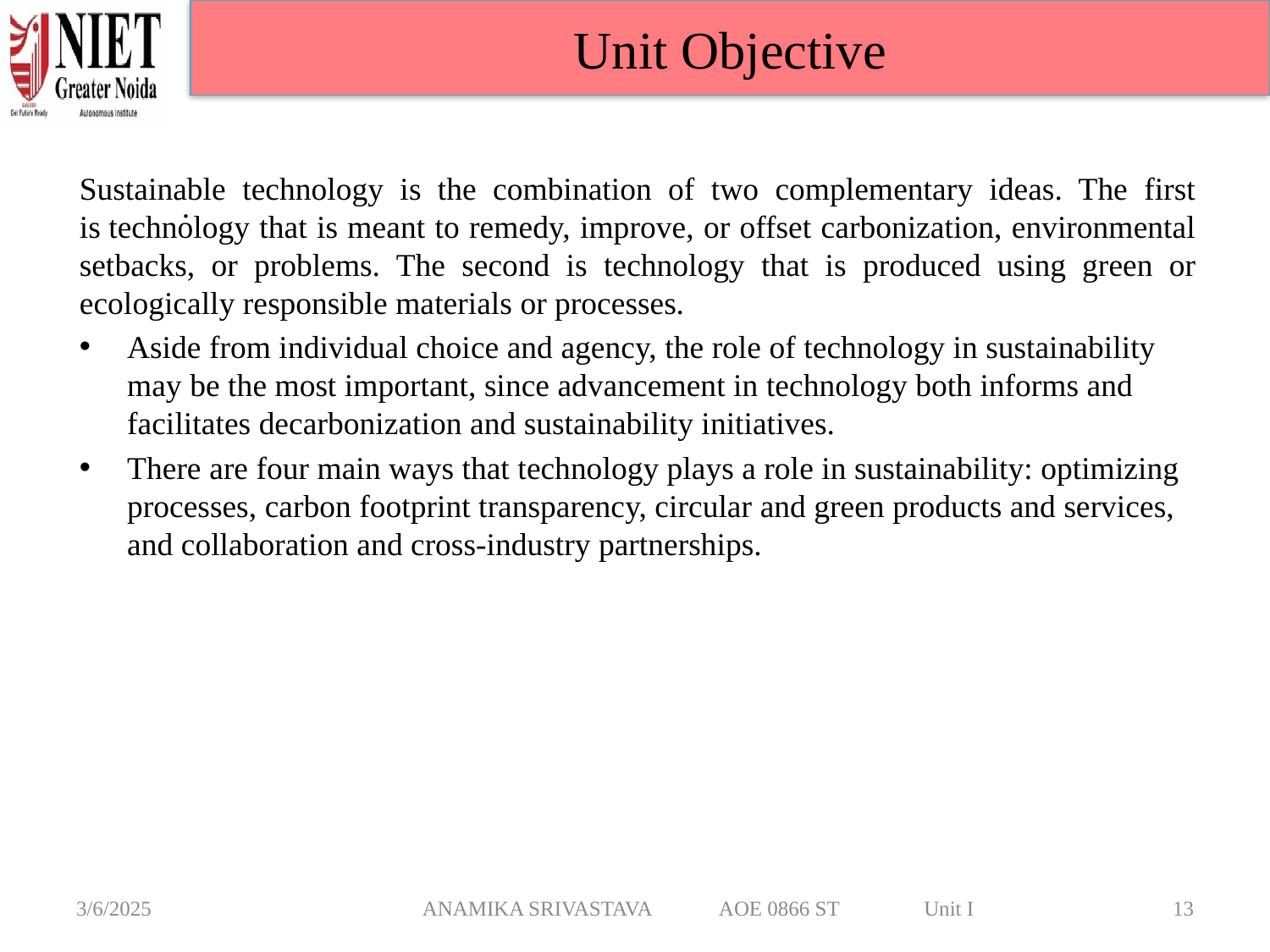

Unit Objective
Sustainable technology is the combination of two complementary ideas. The first is technology that is meant to remedy, improve, or offset carbonization, environmental setbacks, or problems. The second is technology that is produced using green or ecologically responsible materials or processes.
Aside from individual choice and agency, the role of technology in sustainability may be the most important, since advancement in technology both informs and facilitates decarbonization and sustainability initiatives.
There are four main ways that technology plays a role in sustainability: optimizing processes, carbon footprint transparency, circular and green products and services, and collaboration and cross-industry partnerships.

.
3/6/2025
ANAMIKA SRIVASTAVA             AOE 0866 ST                Unit I
13